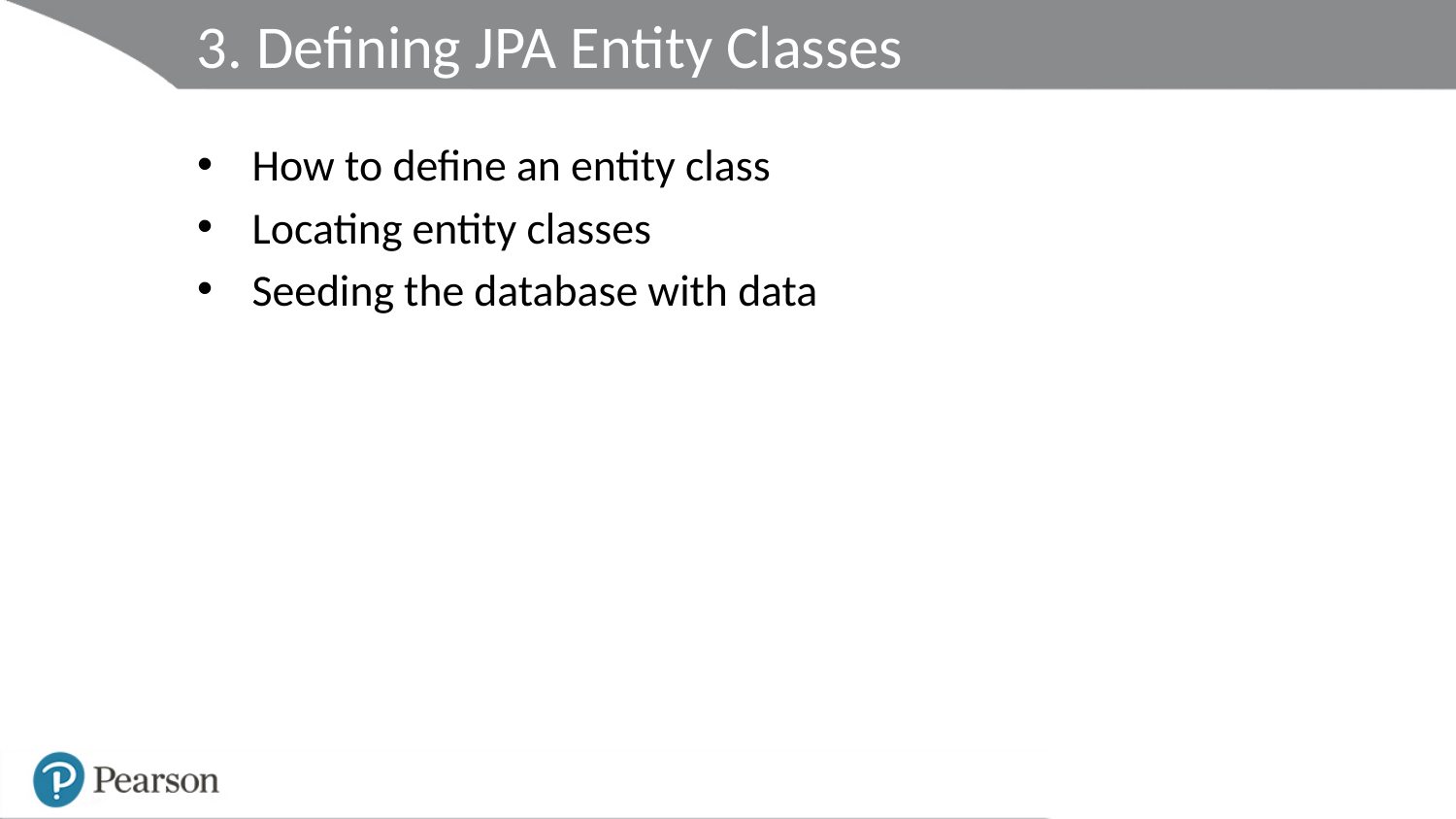

# 3. Defining JPA Entity Classes
How to define an entity class
Locating entity classes
Seeding the database with data